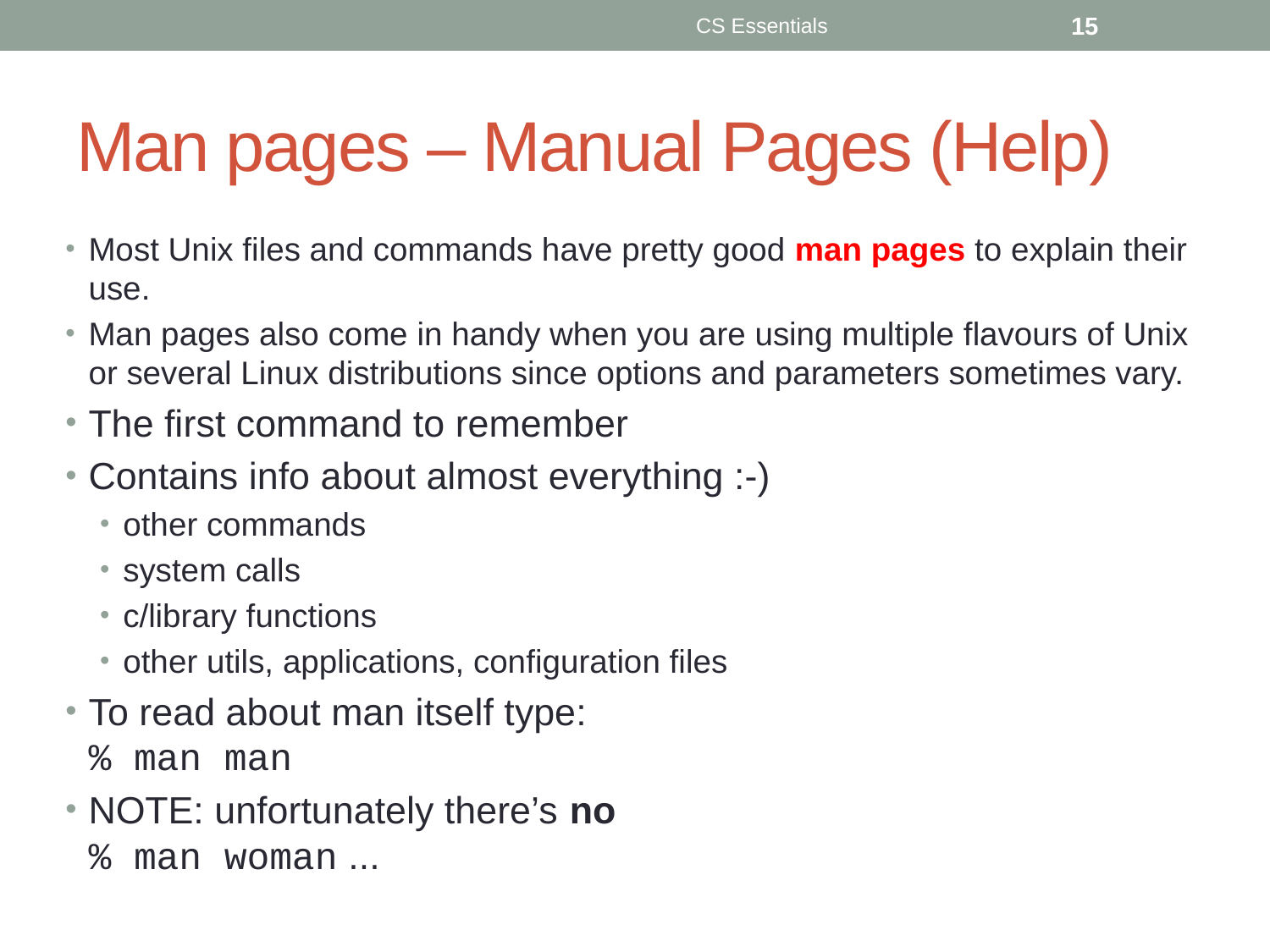

CS Essentials
15
# Man pages – Manual Pages (Help)
Most Unix files and commands have pretty good man pages to explain their use.
Man pages also come in handy when you are using multiple flavours of Unix or several Linux distributions since options and parameters sometimes vary.
The first command to remember
Contains info about almost everything :-)
other commands
system calls
c/library functions
other utils, applications, configuration files
To read about man itself type:
% man man
NOTE: unfortunately there’s no
% man woman ...